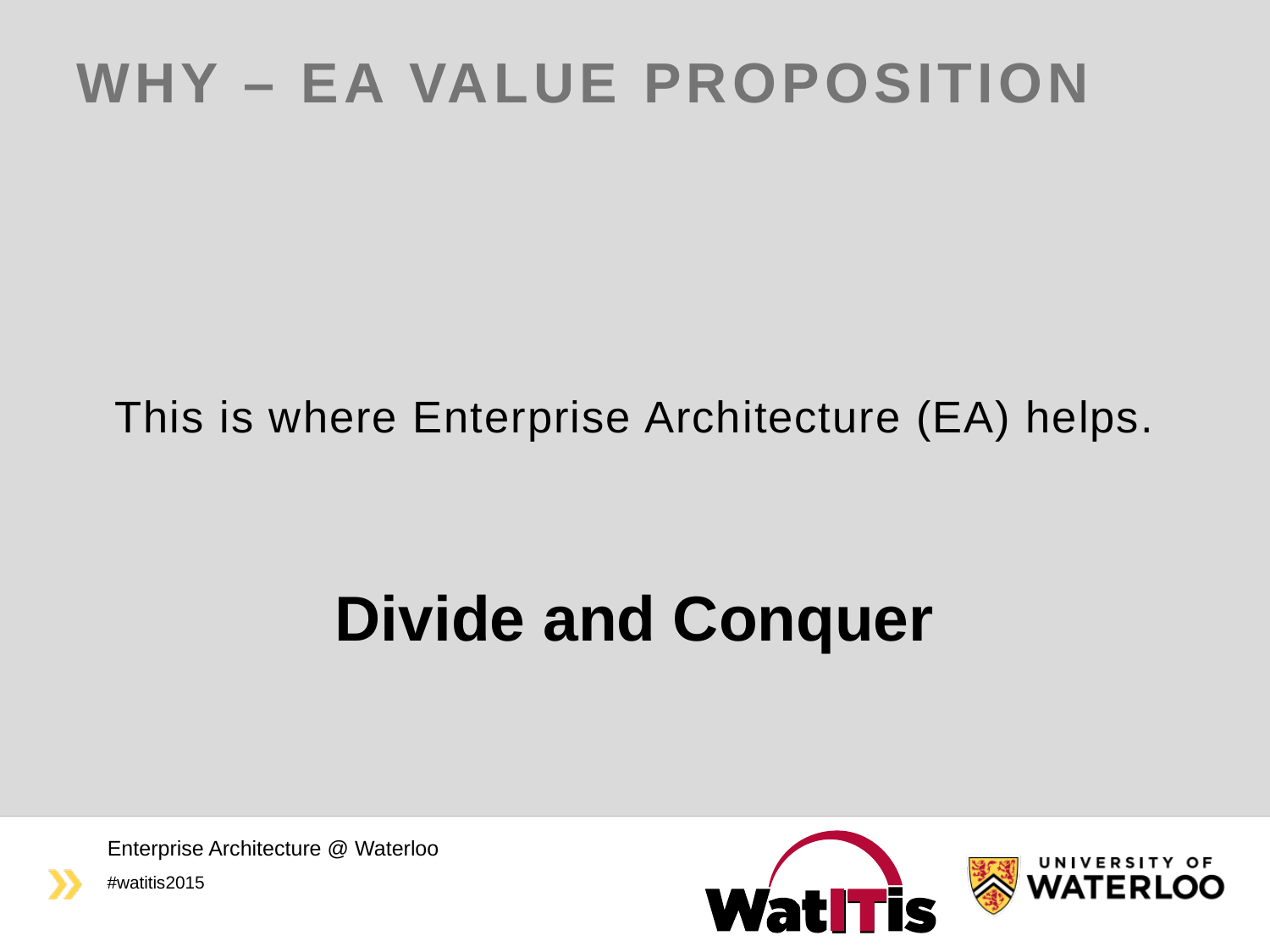

# Why – EA Value Proposition
This is where Enterprise Architecture (EA) helps.
Divide and Conquer
Enterprise Architecture @ Waterloo